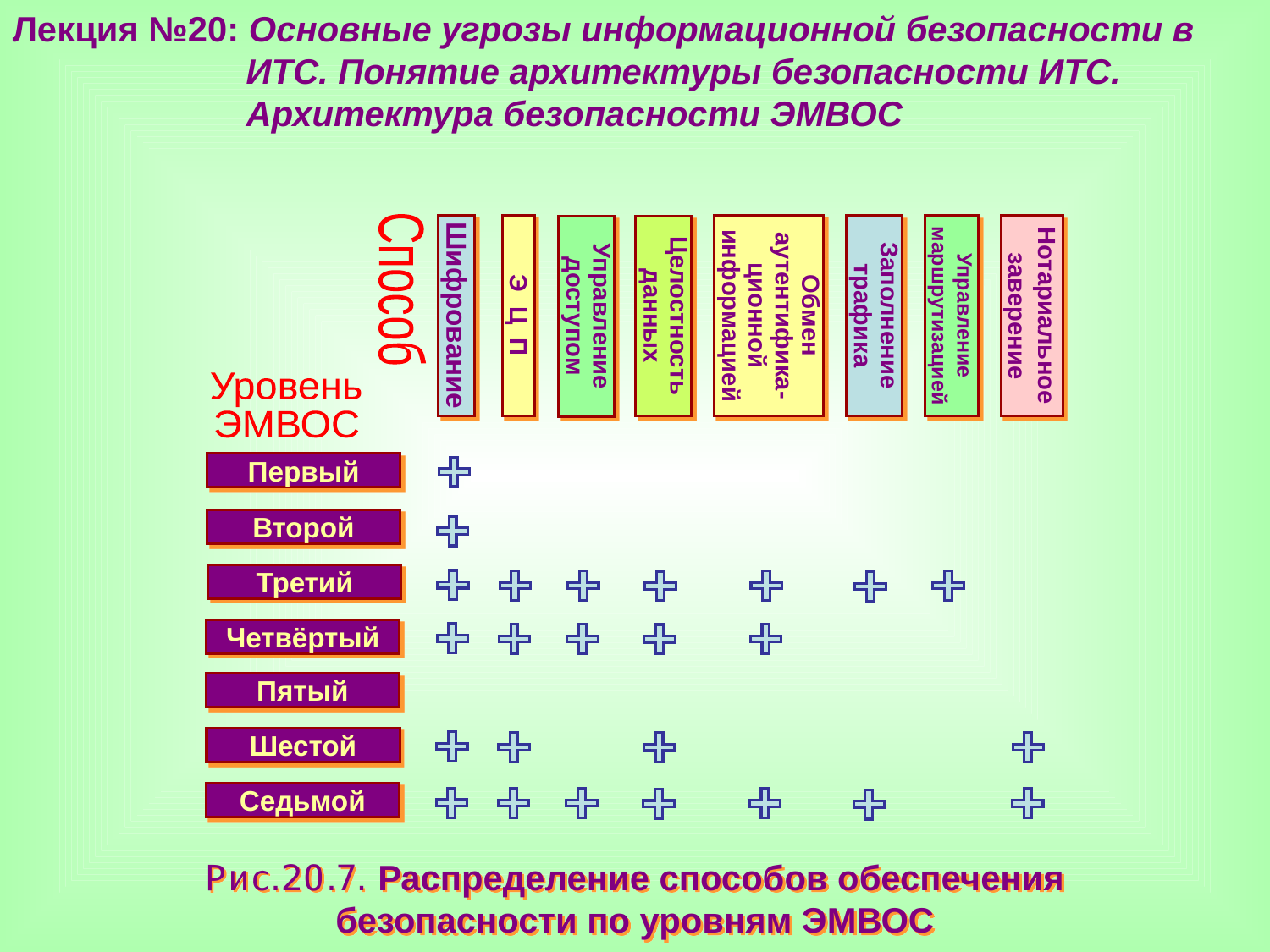

Лекция №20: Основные угрозы информационной безопасности в
                        ИТС. Понятие архитектуры безопасности ИТС.
                        Архитектура безопасности ЭМВОС
Шифрование
Э  Ц  П
Обмен аутентифика-ционной информацией
Заполнение трафика
Нотариальное заверение
Управление маршрутизацией
Целостность данных
Управление доступом
Способ
Уровень
ЭМВОС
Первый

Второй

Третий

Четвёртый

Пятый
Шестой

Седьмой

Рис.20.7. Распределение способов обеспечения
безопасности по уровням ЭМВОС